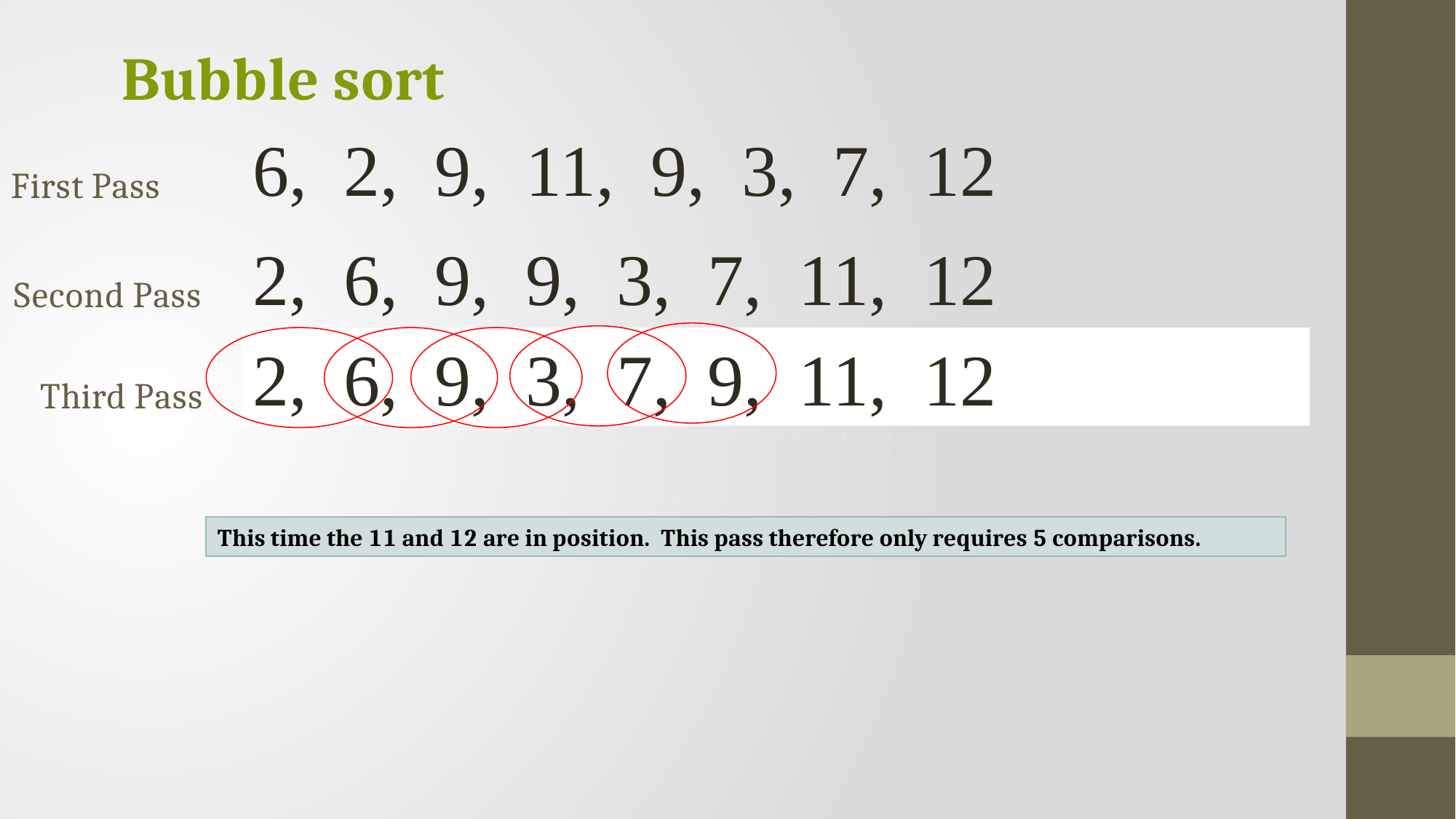

Bubble sort
6,  2,  9,  11,  9,  3,  7,  12
First Pass
2,  6,  9,  9,  3,  7,  11,  12
Second Pass

2,  6,  9,  9,  3,  7,  11,  12
2,  6,  9,  3,  9,  7,  11,  12
2,  6,  9,  3,  7,  9,  11,  12
Third Pass
This time the 11 and 12 are in position.  This pass therefore only requires 5 comparisons.